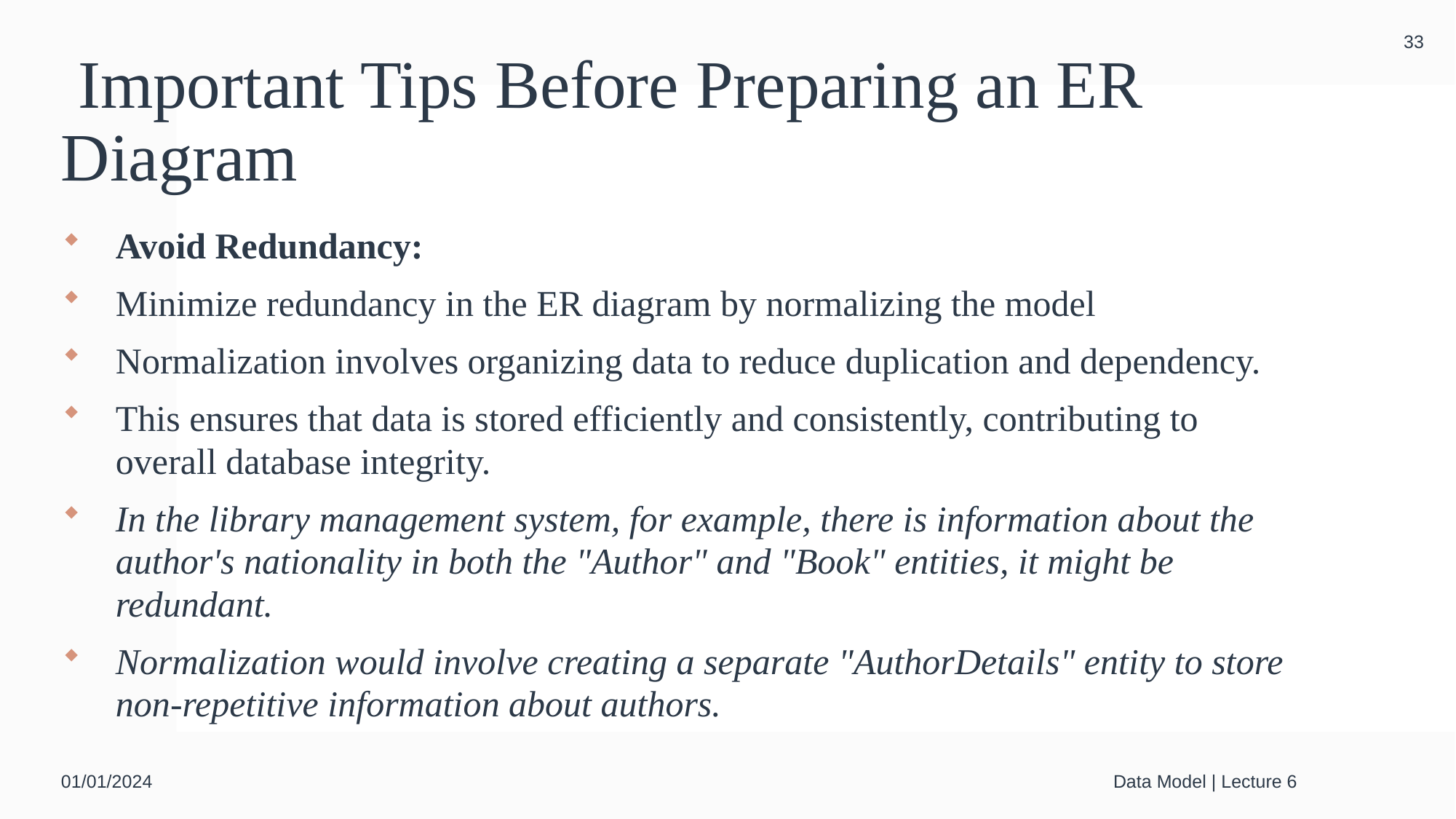

33
# Important Tips Before Preparing an ER Diagram
Avoid Redundancy:
Minimize redundancy in the ER diagram by normalizing the model
Normalization involves organizing data to reduce duplication and dependency.
This ensures that data is stored efficiently and consistently, contributing to overall database integrity.
In the library management system, for example, there is information about the author's nationality in both the "Author" and "Book" entities, it might be redundant.
Normalization would involve creating a separate "AuthorDetails" entity to store non-repetitive information about authors.
01/01/2024
Data Model | Lecture 6